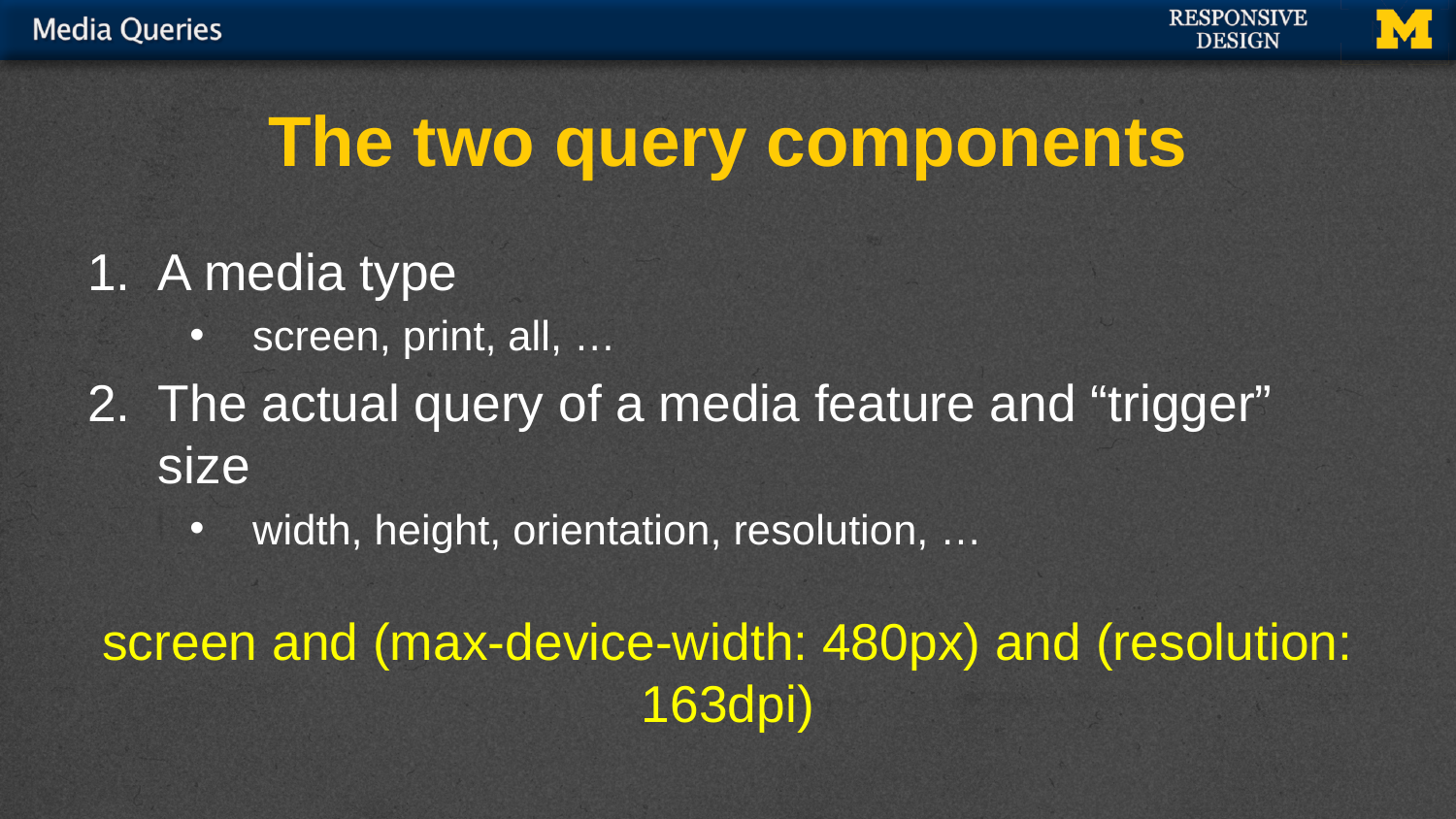

# The two query components
A media type
screen, print, all, …
The actual query of a media feature and “trigger” size
width, height, orientation, resolution, …

screen and (max-device-width: 480px) and (resolution: 163dpi)